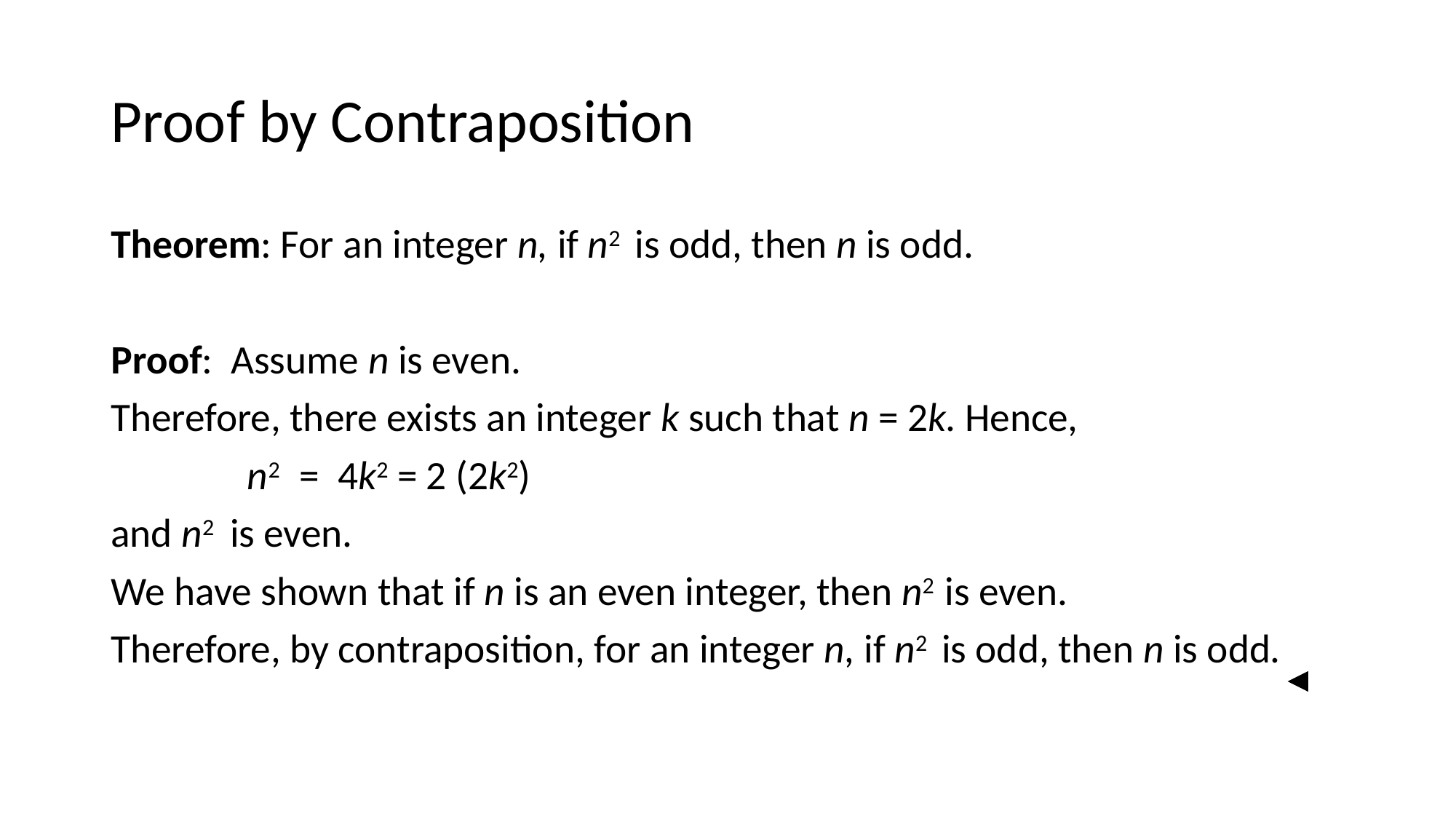

# Proof by Contraposition
Theorem: For an integer n, if n2  is odd, then n is odd.

Proof:  Assume n is even.
Therefore, there exists an integer k such that n = 2k. Hence,
               n2   =  4k2 = 2 (2k2)
and n2   is even.
We have shown that if n is an even integer, then n2  is even.
Therefore, by contraposition, for an integer n, if n2  is odd, then n is odd.